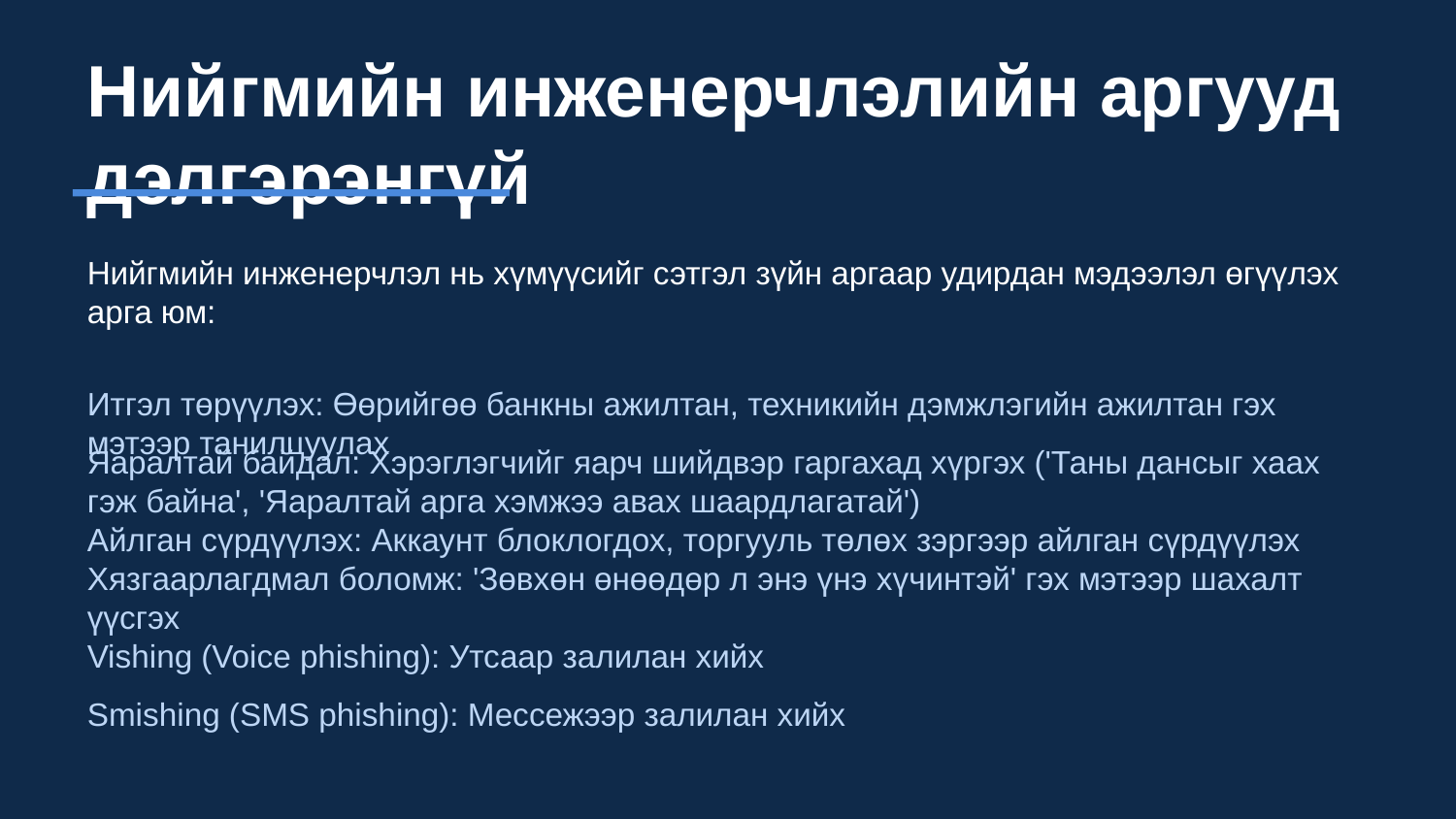

Нийгмийн инженерчлэлийн аргууд дэлгэрэнгүй

Нийгмийн инженерчлэл нь хүмүүсийг сэтгэл зүйн аргаар удирдан мэдээлэл өгүүлэх арга юм:
Итгэл төрүүлэх: Өөрийгөө банкны ажилтан, техникийн дэмжлэгийн ажилтан гэх мэтээр танилцуулах
Яаралтай байдал: Хэрэглэгчийг яарч шийдвэр гаргахад хүргэх ('Таны дансыг хаах гэж байна', 'Яаралтай арга хэмжээ авах шаардлагатай')
Айлган сүрдүүлэх: Аккаунт блоклогдох, торгууль төлөх зэргээр айлган сүрдүүлэх
Хязгаарлагдмал боломж: 'Зөвхөн өнөөдөр л энэ үнэ хүчинтэй' гэх мэтээр шахалт үүсгэх
Vishing (Voice phishing): Утсаар залилан хийх
Smishing (SMS phishing): Мессежээр залилан хийх
10/21